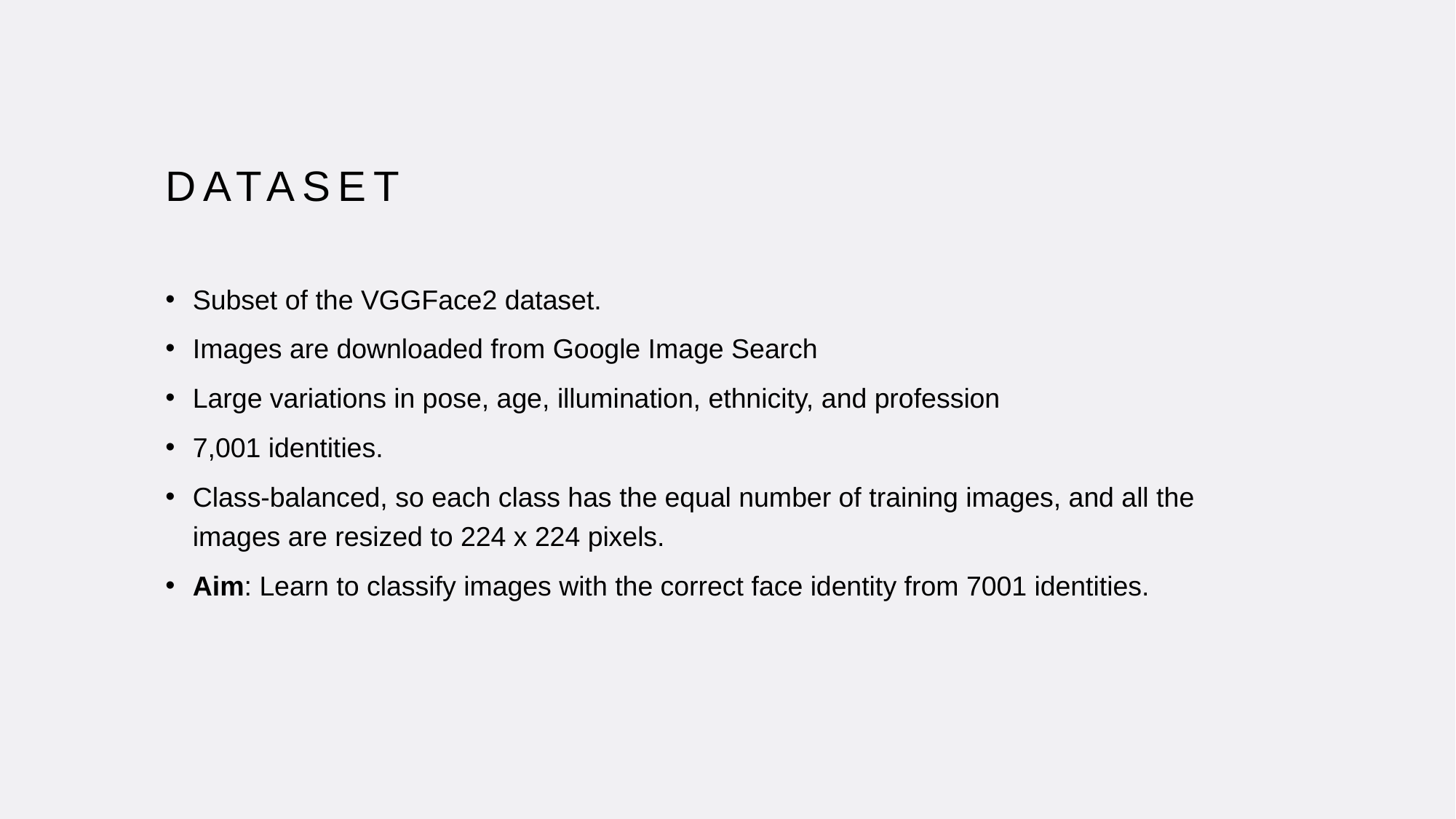

# Dataset
Subset of the VGGFace2 dataset.
Images are downloaded from Google Image Search
Large variations in pose, age, illumination, ethnicity, and profession
7,001 identities.
Class-balanced, so each class has the equal number of training images, and all the images are resized to 224 x 224 pixels.
Aim: Learn to classify images with the correct face identity from 7001 identities.